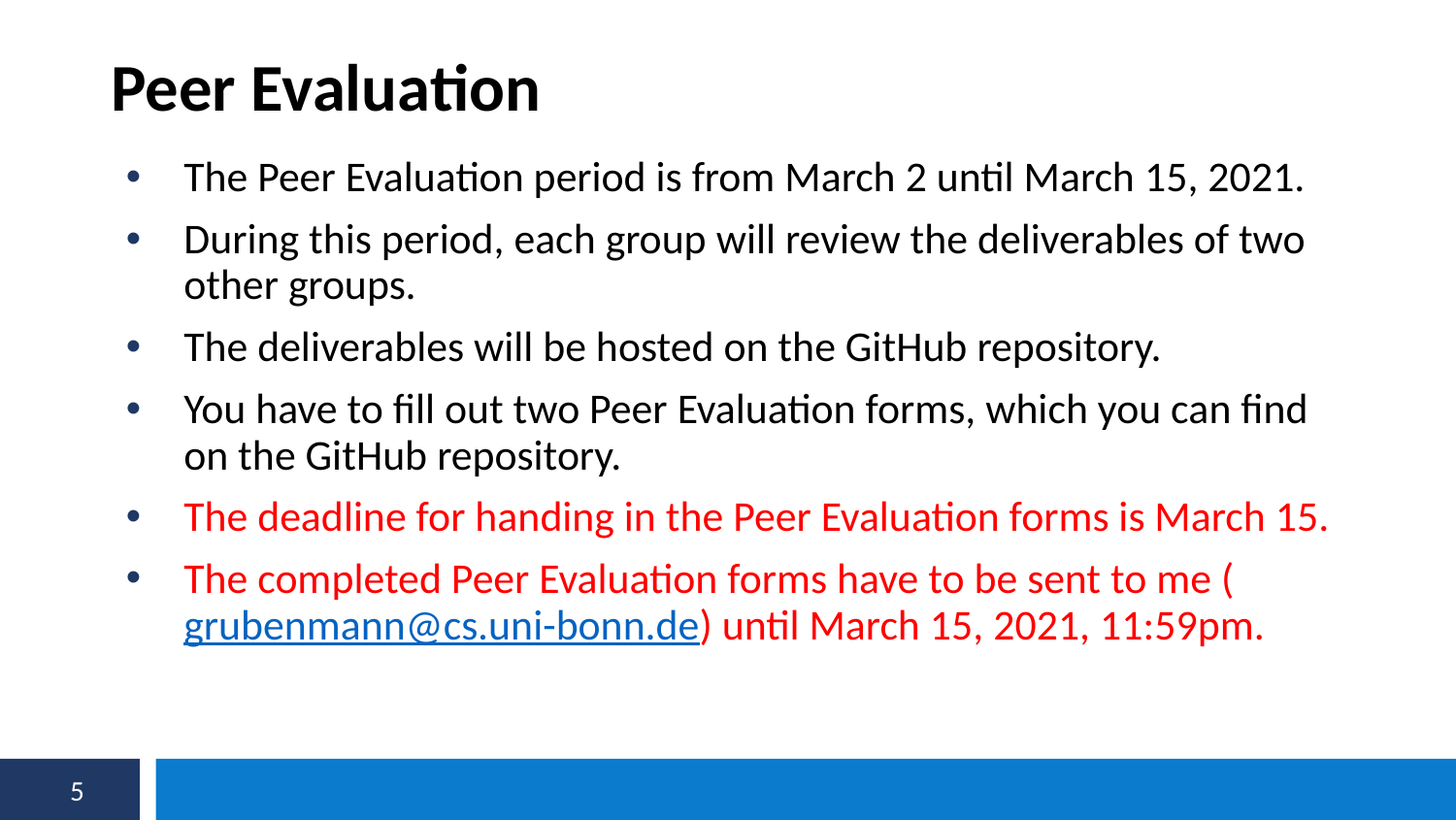

Peer Evaluation
The Peer Evaluation period is from March 2 until March 15, 2021.
During this period, each group will review the deliverables of two other groups.
The deliverables will be hosted on the GitHub repository.
You have to fill out two Peer Evaluation forms, which you can find on the GitHub repository.
The deadline for handing in the Peer Evaluation forms is March 15.
The completed Peer Evaluation forms have to be sent to me (grubenmann@cs.uni-bonn.de) until March 15, 2021, 11:59pm.